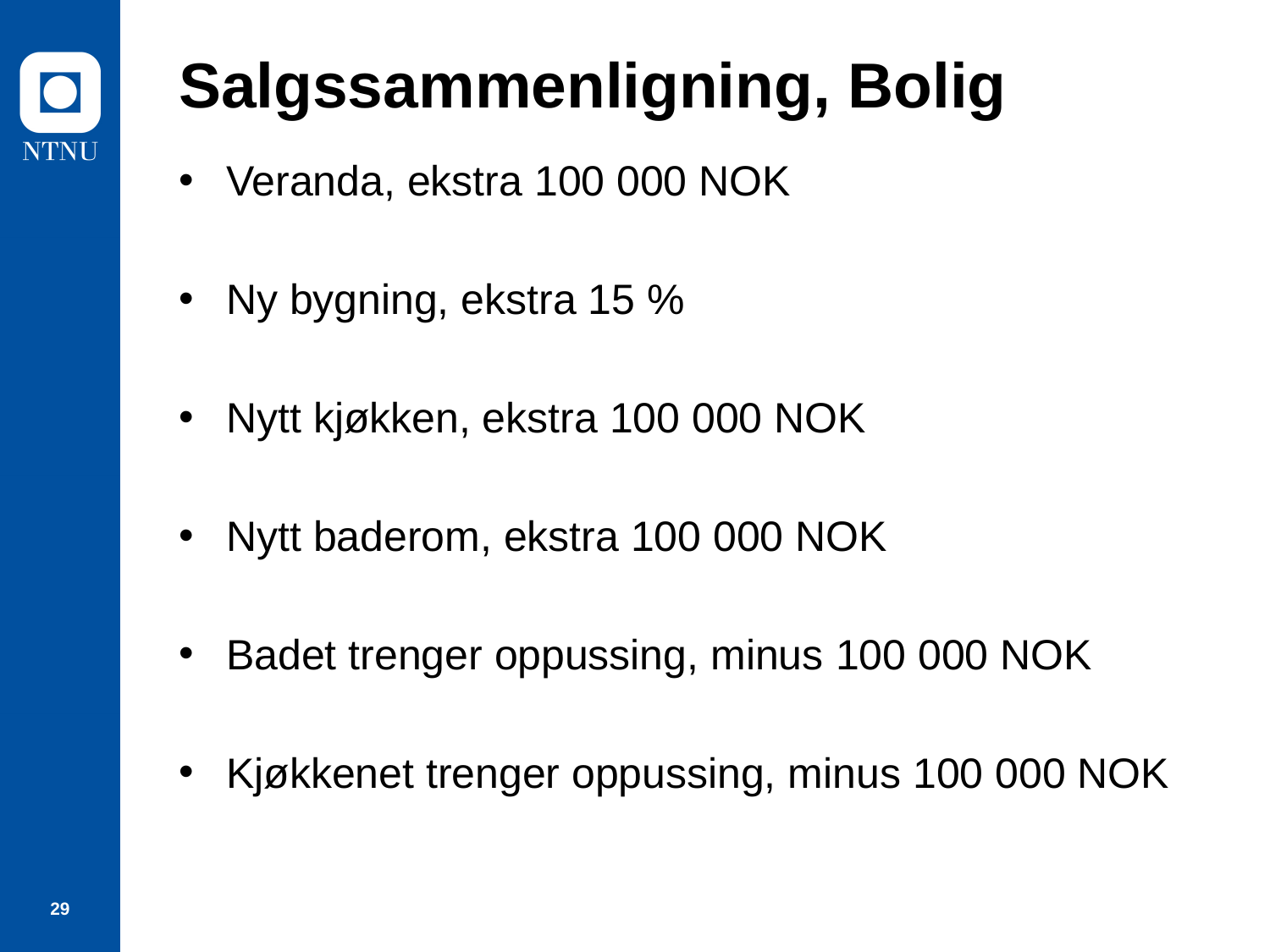

# Salgssammenligning, Bolig

Veranda, ekstra 100 000 NOK

Ny bygning, ekstra 15 %

Nytt kjøkken, ekstra 100 000 NOK

Nytt baderom, ekstra 100 000 NOK

Badet trenger oppussing, minus 100 000 NOK

Kjøkkenet trenger oppussing, minus 100 000 NOK